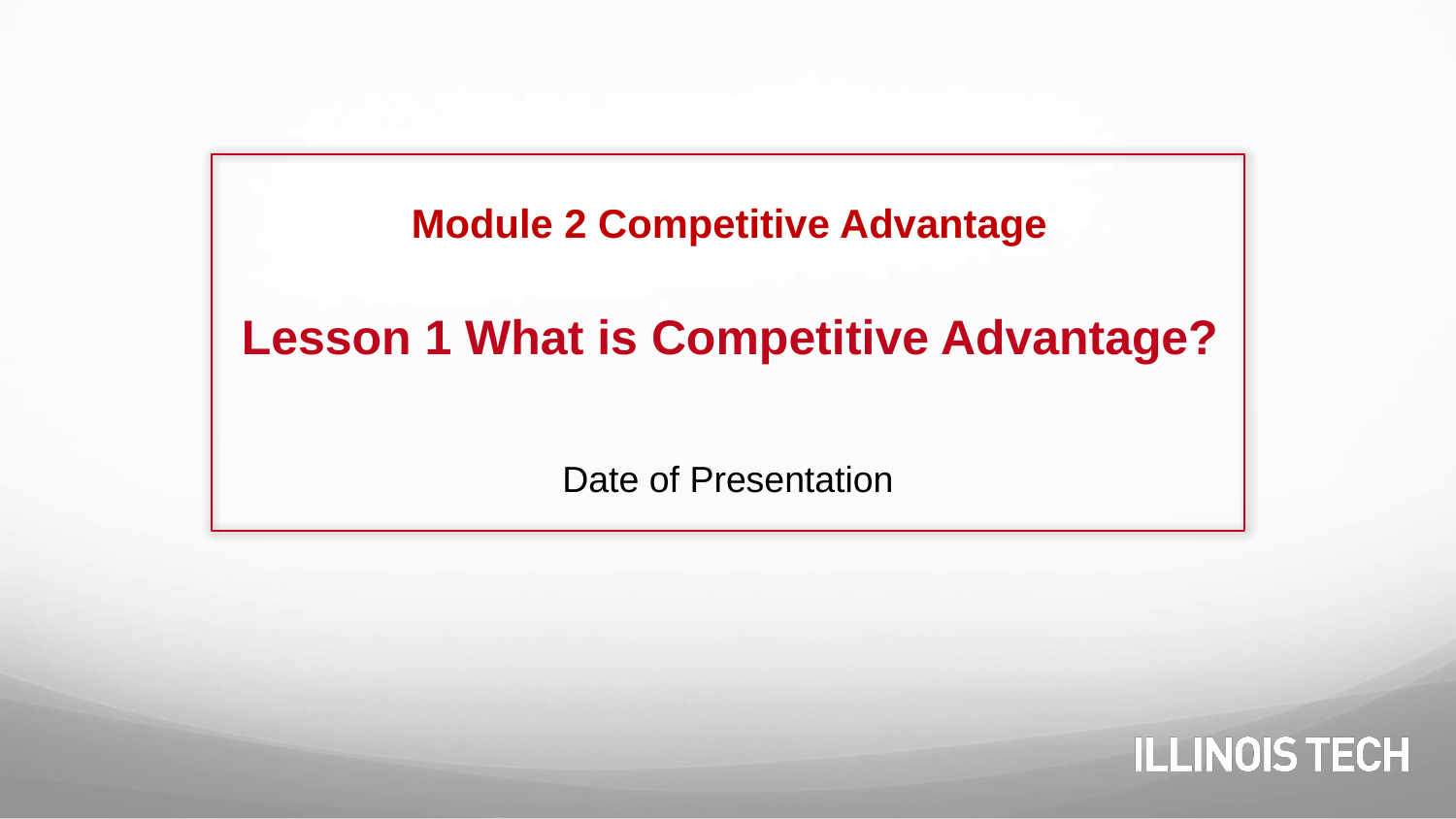

Module 2 Competitive Advantage
# Lesson 1 What is Competitive Advantage?
Date of Presentation